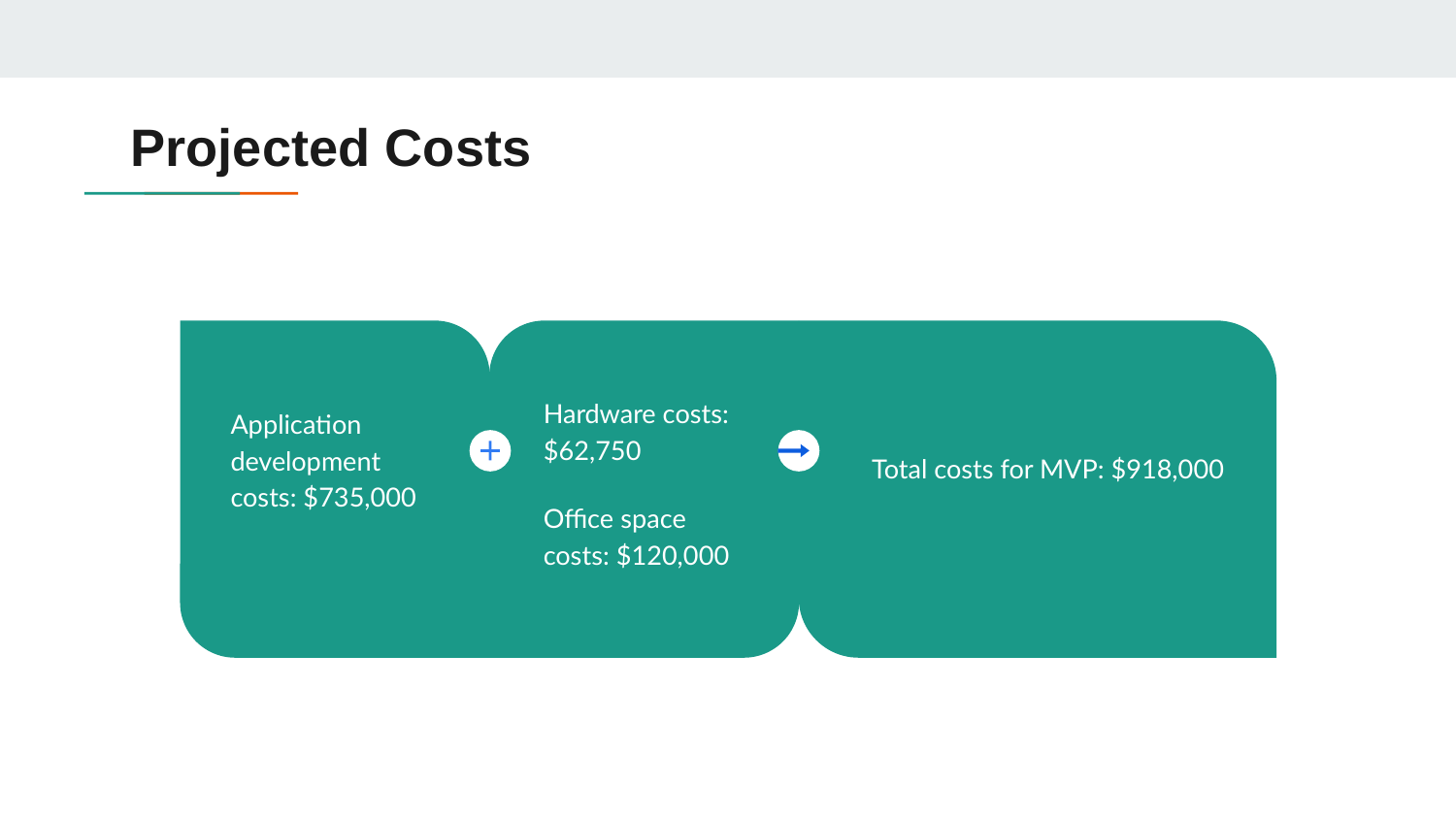

# Projected Costs

Application development costs: $735,000

Hardware costs: $62,750
Office space costs: $120,000

Total costs for MVP: $918,000